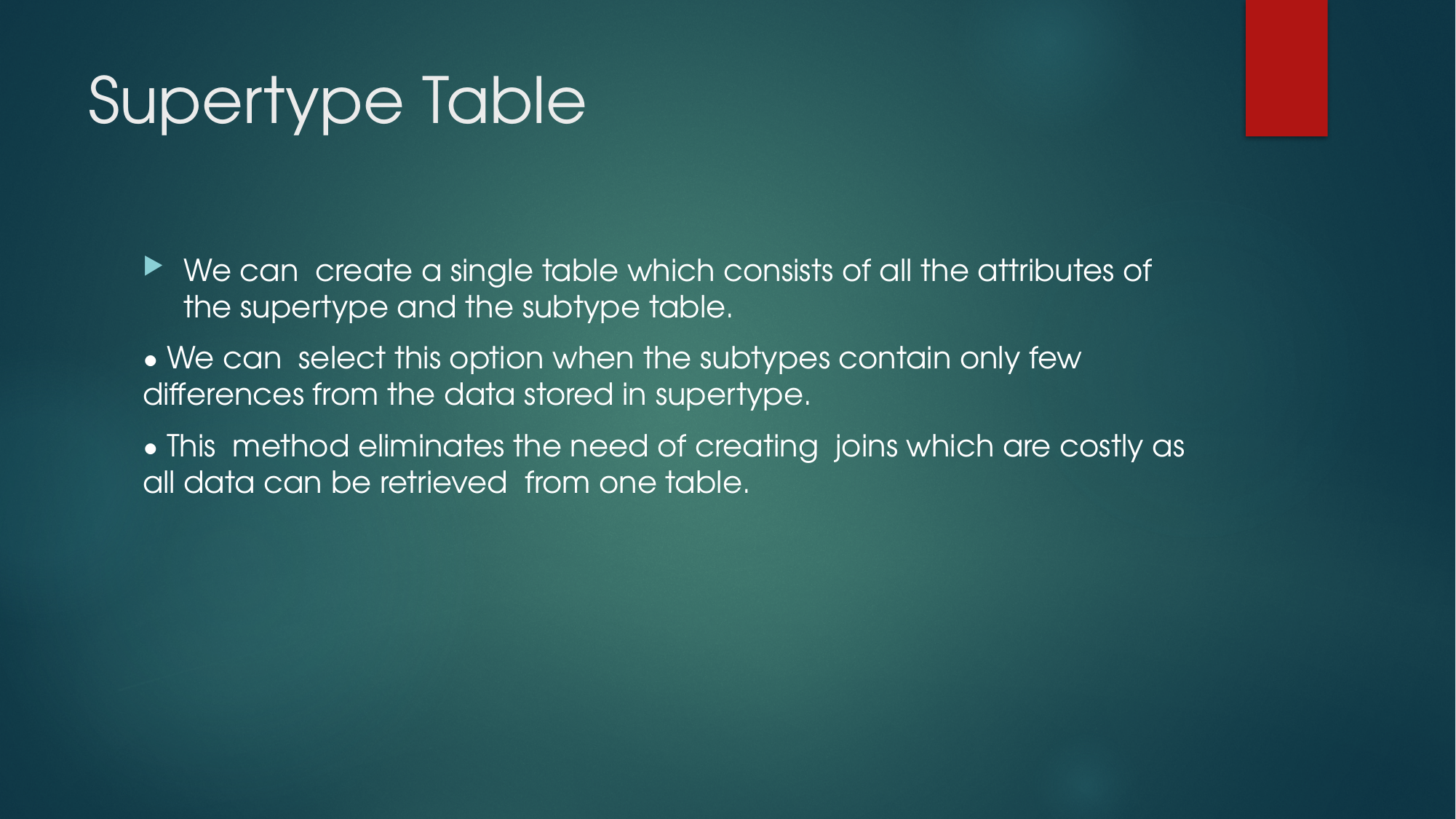

# Supertype Table
We can  create a single table which consists of all the attributes of the supertype and the subtype table.
• We can  select this option when the subtypes contain only few differences from the data stored in supertype.
• This  method eliminates the need of creating  joins which are costly as all data can be retrieved  from one table.